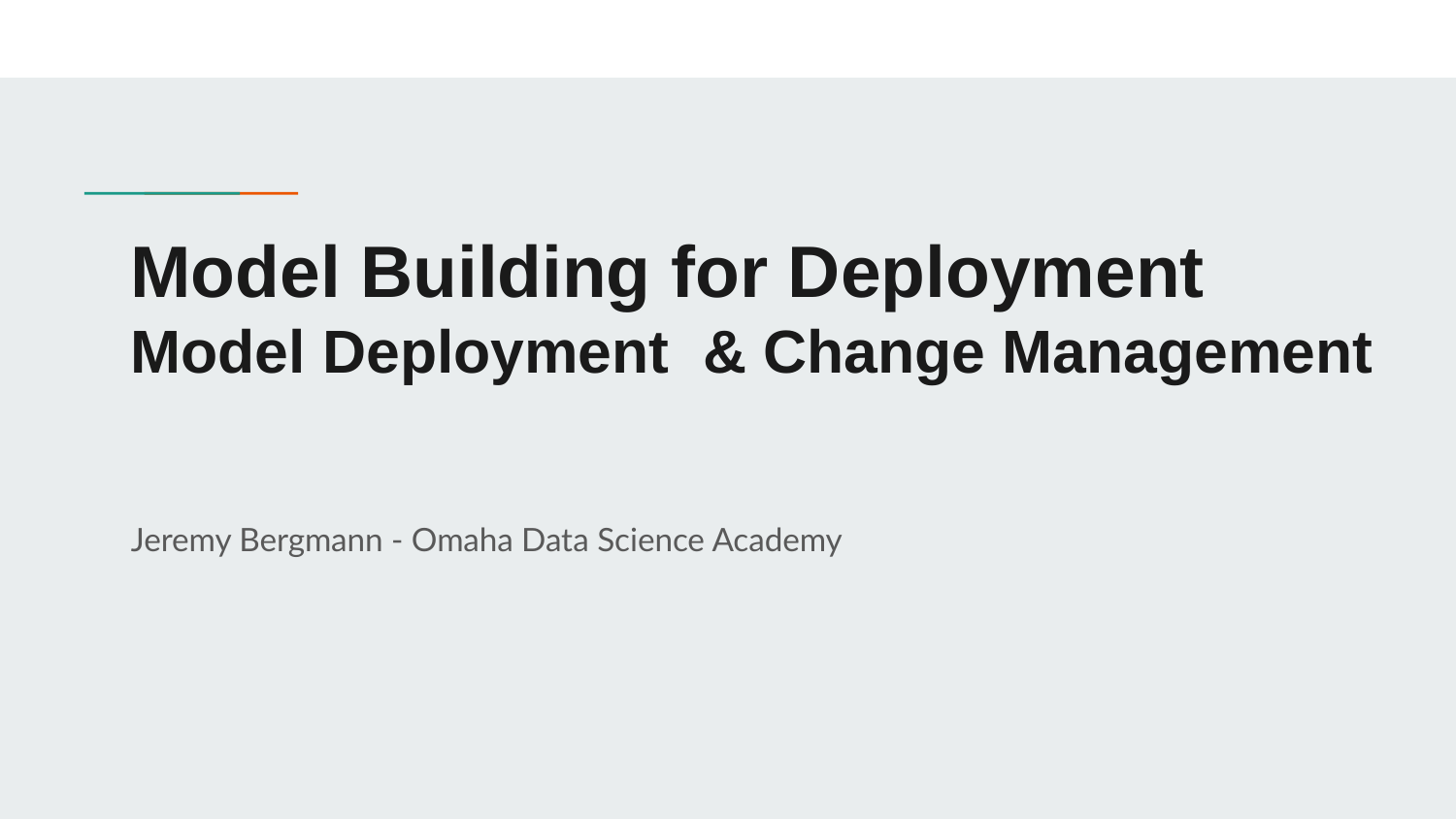

# Model Building for Deployment
Model Deployment  & Change Management
Jeremy Bergmann - Omaha Data Science Academy